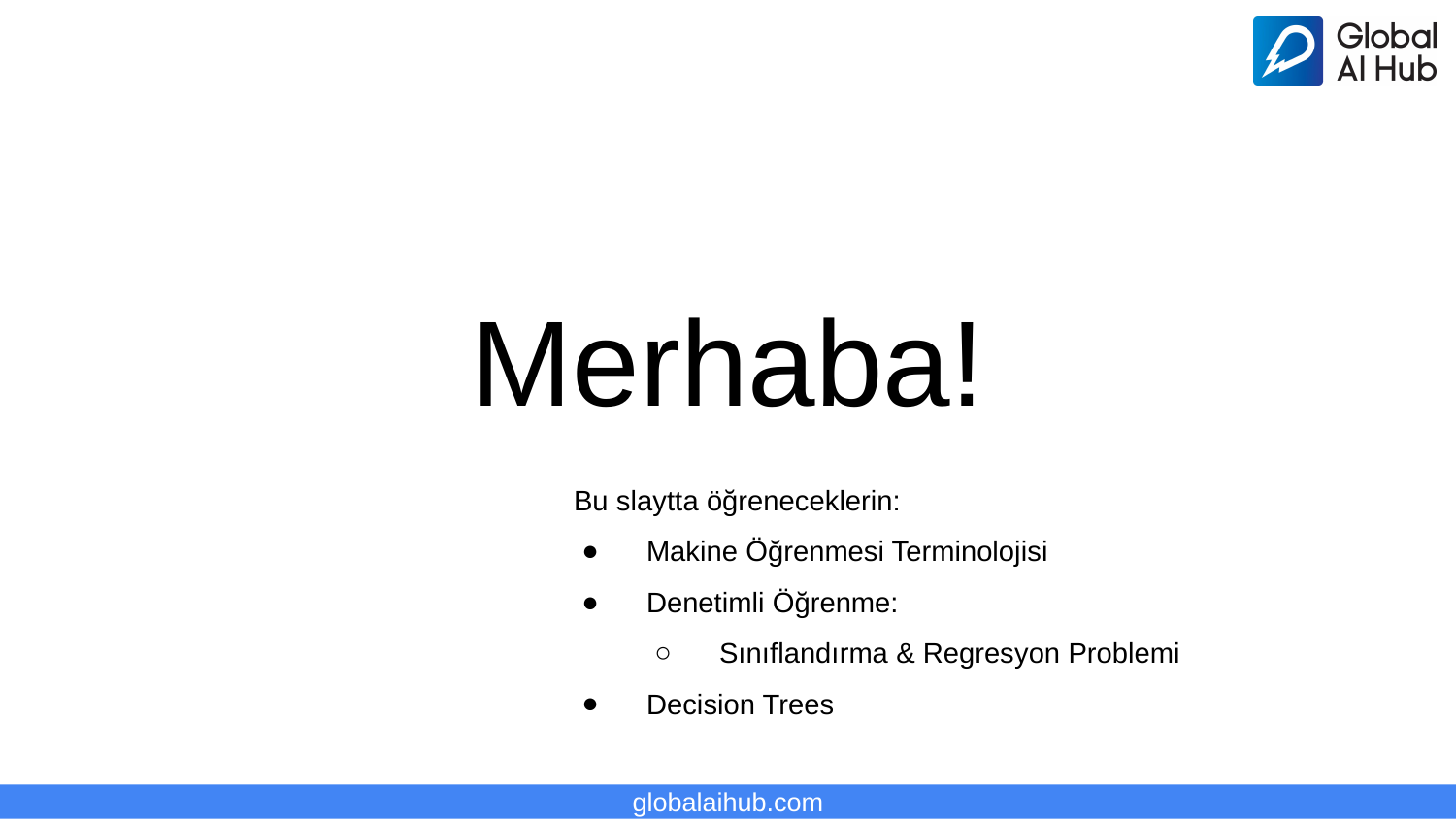

# Merhaba!
Bu slaytta öğreneceklerin:
Makine Öğrenmesi Terminolojisi
Denetimli Öğrenme:
Sınıflandırma & Regresyon Problemi
Decision Trees